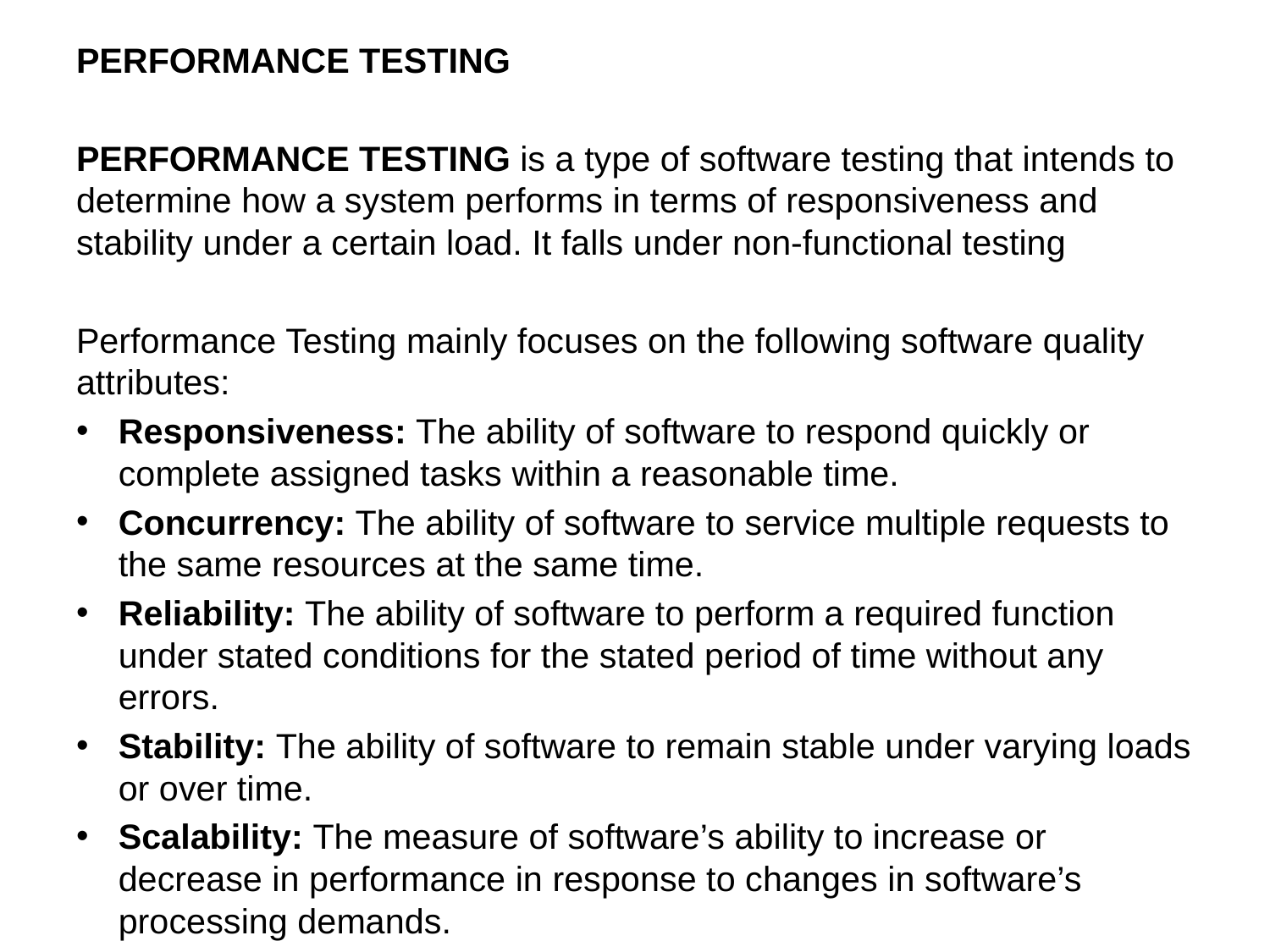

PERFORMANCE TESTING

PERFORMANCE TESTING is a type of software testing that intends to determine how a system performs in terms of responsiveness and stability under a certain load. It falls under non-functional testing

Performance Testing mainly focuses on the following software quality attributes:
Responsiveness: The ability of software to respond quickly or complete assigned tasks within a reasonable time.
Concurrency: The ability of software to service multiple requests to the same resources at the same time.
Reliability: The ability of software to perform a required function under stated conditions for the stated period of time without any errors.
Stability: The ability of software to remain stable under varying loads or over time.
Scalability: The measure of software’s ability to increase or decrease in performance in response to changes in software’s processing demands.